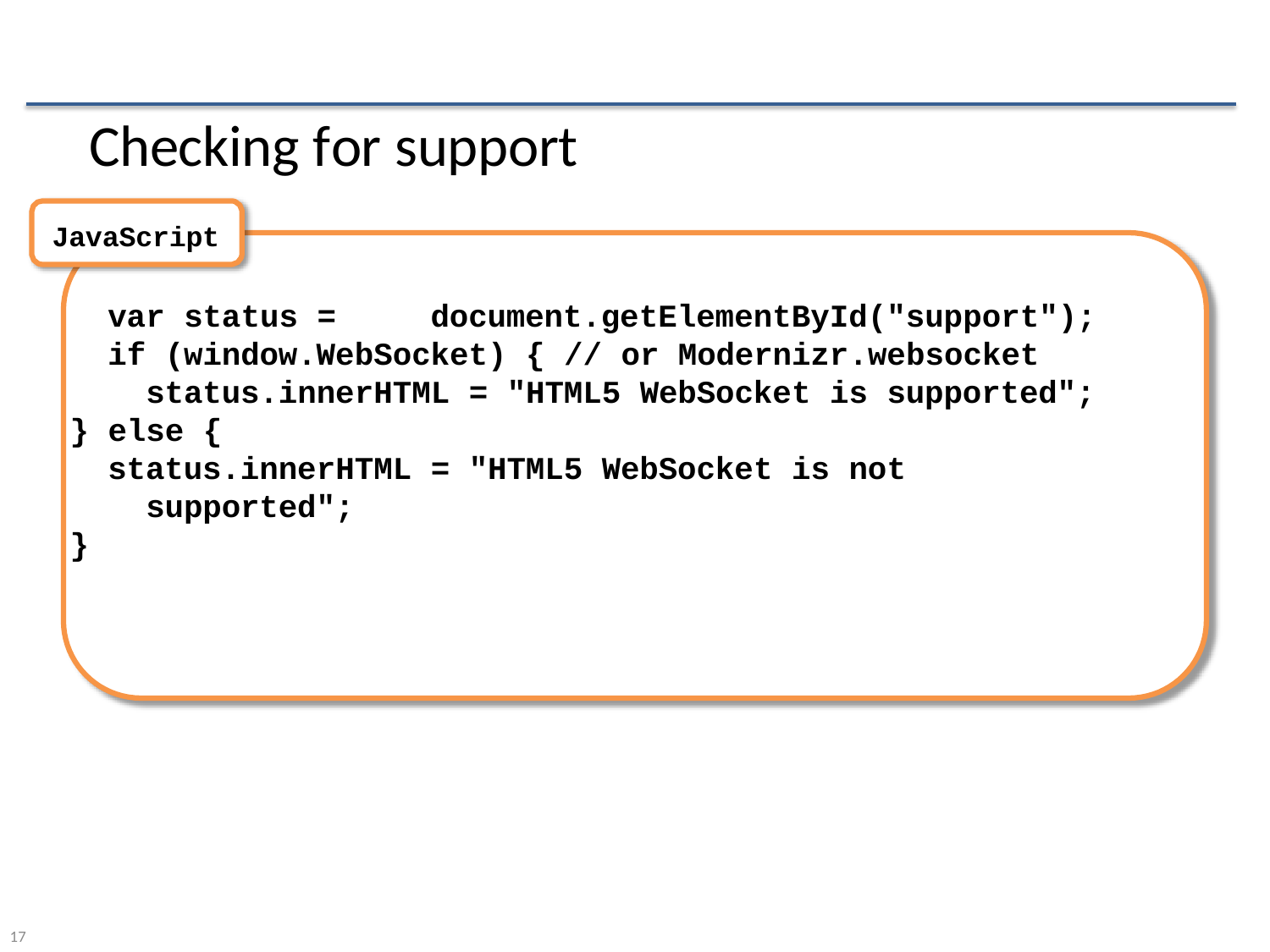

# Checking for support

JavaScript

var status =	document.getElementById("support");
if (window.WebSocket) { // or Modernizr.websocket status.innerHTML = "HTML5 WebSocket is supported";
} else {
status.innerHTML = "HTML5 WebSocket is not supported";
}

17